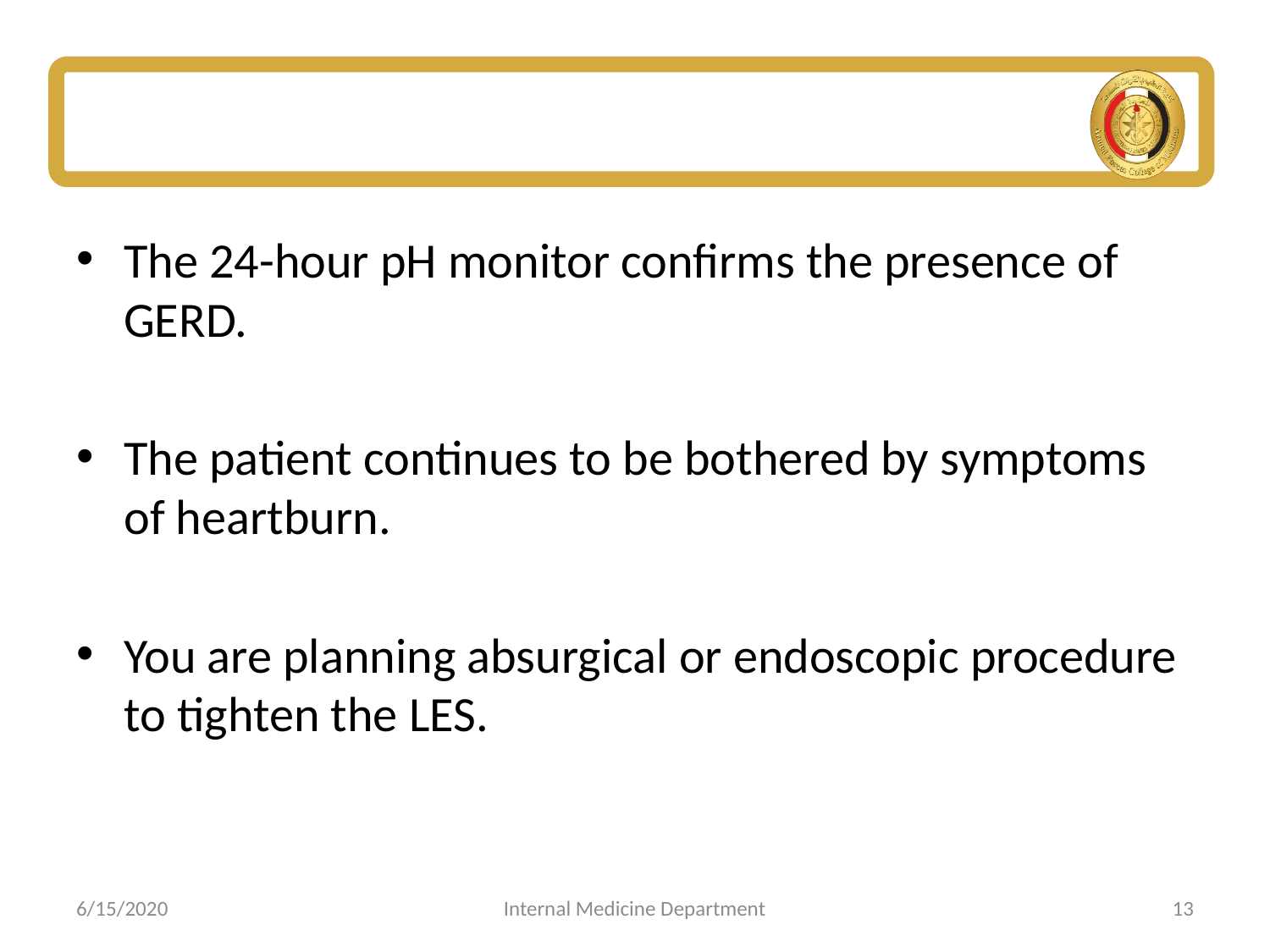

#
The 24-hour pH monitor confirms the presence of GERD.

The patient continues to be bothered by symptoms of heartburn.

You are planning absurgical or endoscopic procedure to tighten the LES.
6/15/2020
Internal Medicine Department
13